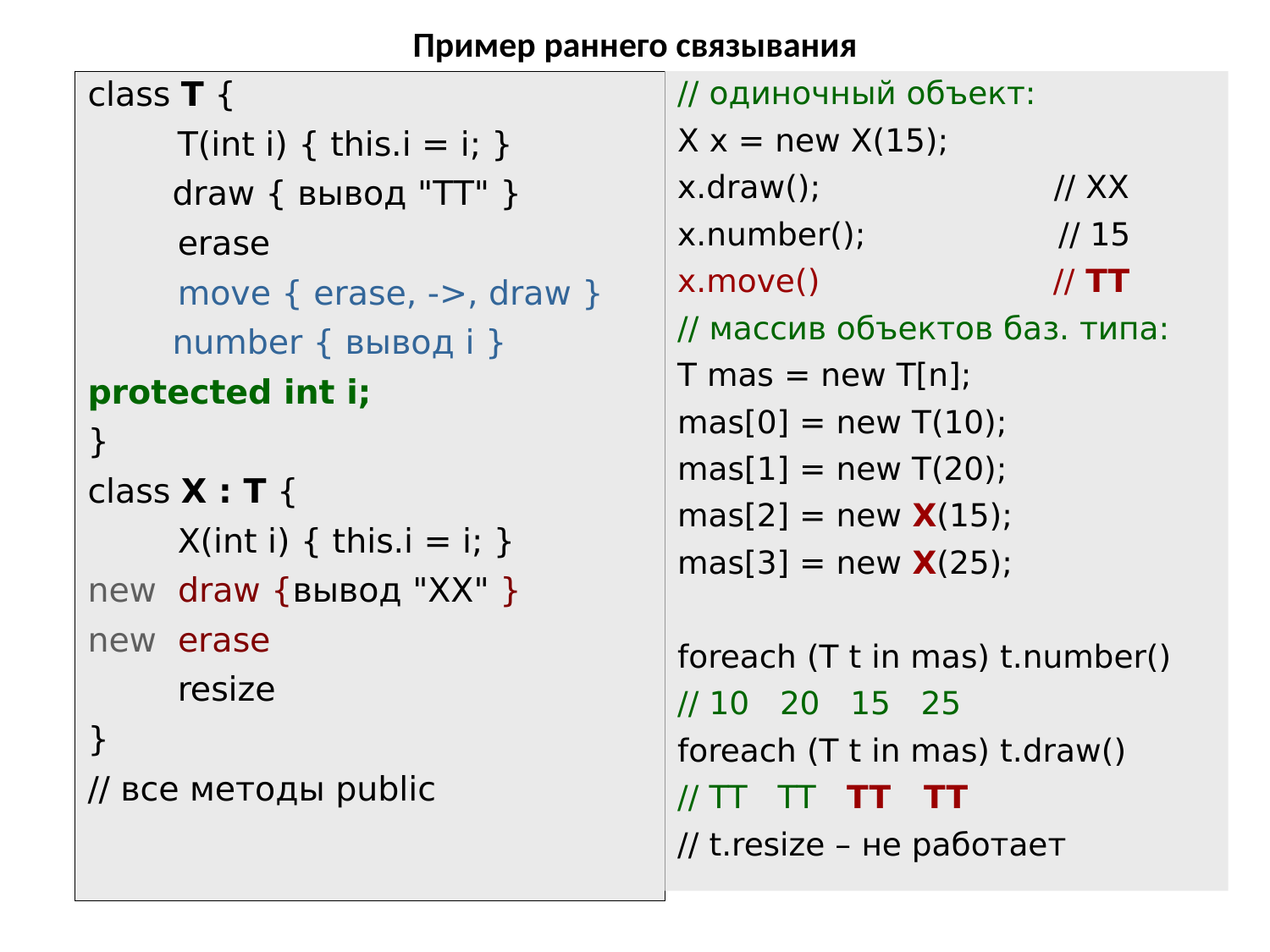

# Пример раннего связывания
class T {
	    T(int i) { this.i = i; }
        draw { вывод "ТT" }
	    erase
	    move { erase, ->, draw }
        number { вывод i }
protected int i;
}
class X : T {
	    X(int i) { this.i = i; }
new  draw {вывод "XX" }
new  erase
	    resize
}
// все методы public
// одиночный объект:
X x = new X(15);
x.draw();                       // XX
x.number();                   // 15
x.move()                       // TT
// массив объектов баз. типа:
T mas = new T[n];
mas[0] = new T(10);
mas[1] = new T(20);
mas[2] = new X(15);
mas[3] = new X(25);

foreach (T t in mas) t.number()
// 10   20   15   25
foreach (T t in mas) t.draw()
// TT   TT   TT   TT
// t.resize – не работает